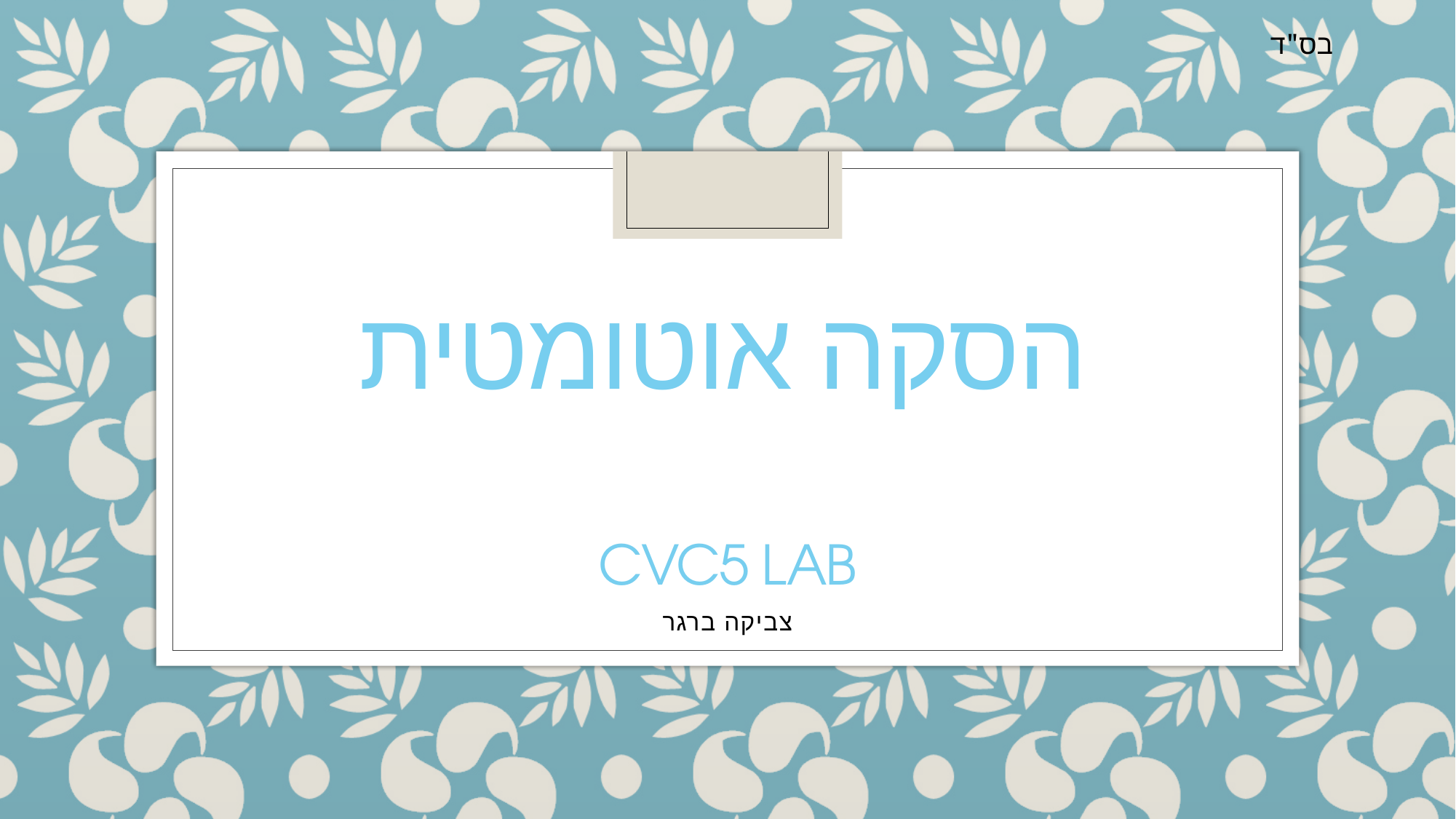

בס"ד
# הסקה אוטומטית

Cvc5 LAB
צביקה ברגר